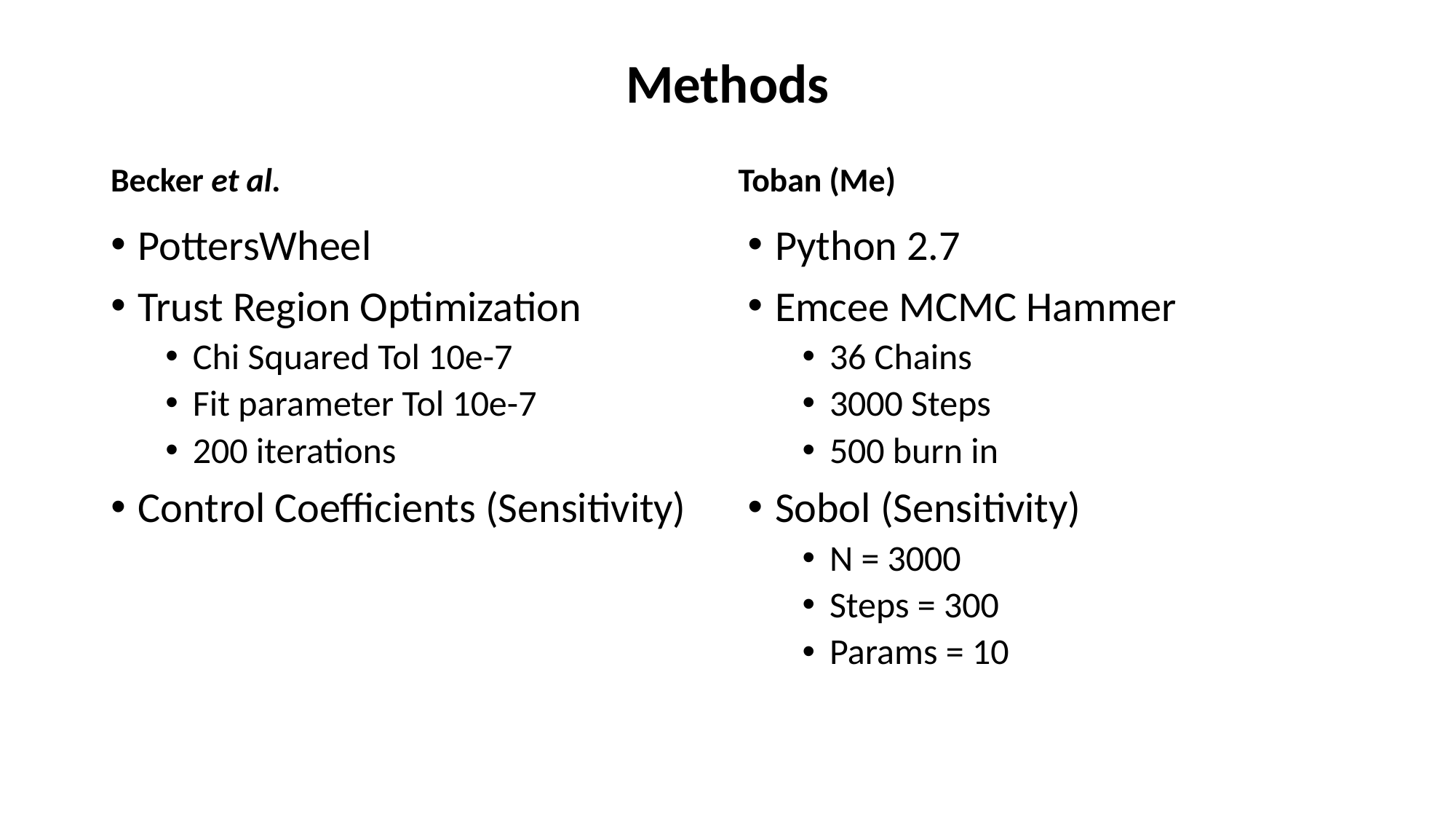

# Methods
Becker et al.
Toban (Me)
PottersWheel
Trust Region Optimization
Chi Squared Tol 10e-7
Fit parameter Tol 10e-7
200 iterations
Control Coefficients (Sensitivity)

Python 2.7
Emcee MCMC Hammer
36 Chains
3000 Steps
500 burn in
Sobol (Sensitivity)
N = 3000
Steps = 300
Params = 10